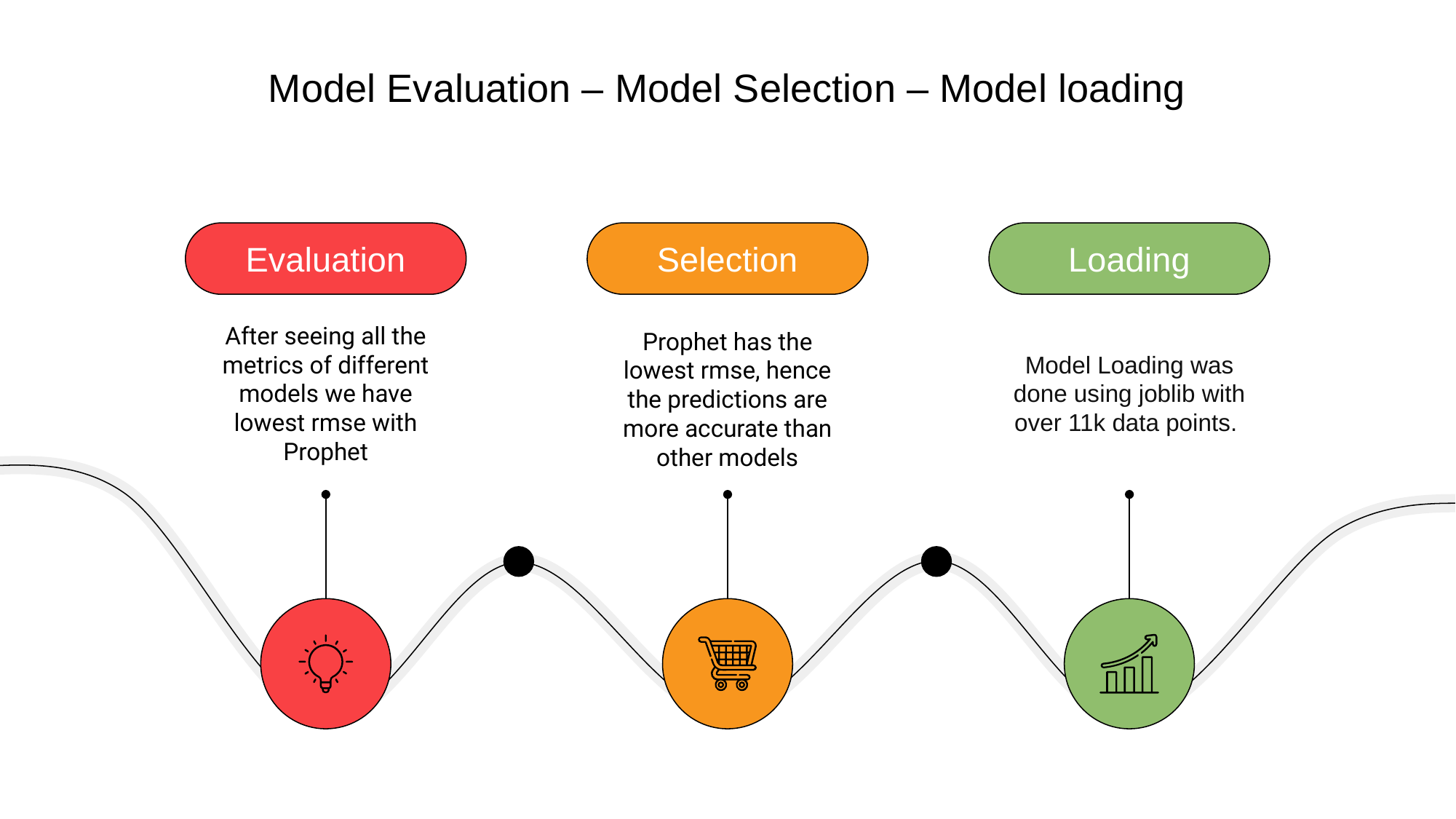

# Model Evaluation – Model Selection – Model loading

Evaluation
After seeing all the metrics of different models we have lowest rmse with Prophet

Selection
Prophet has the lowest rmse, hence the predictions are more accurate than other models

Loading
Model Loading was done using joblib with over 11k data points.